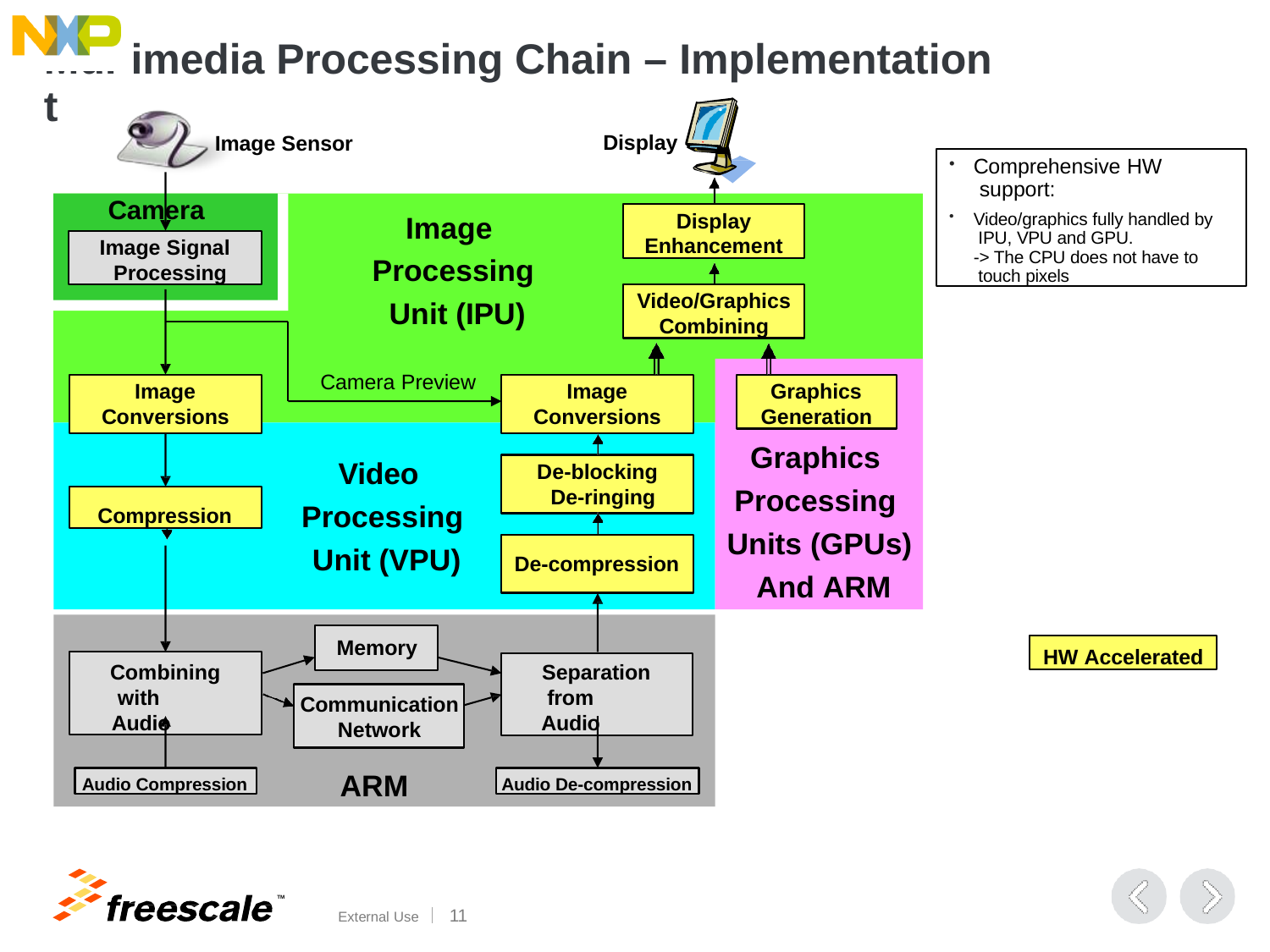

# imedia Processing Chain – Implementation
Mult

Display
Image Sensor

Comprehensive HW  support:
Video/graphics fully handled by  IPU, VPU and GPU.
-> The CPU does not have to  touch pixels

Camera

Image  Processing  Unit (IPU)
Display  Enhancement
Image Signal  Processing

Video/Graphics
Combining

Camera Preview

Graphics  Generation

Image  Conversions
Image  Conversions

Graphics  Processing  Units (GPUs)  And ARM

Video  Processing  Unit (VPU)

De-blocking  De-ringing
Compression

De-compression

Memory

Communication
Network

ARM
HW Accelerated
Combining  with Audio
Separation  from Audio

Audio Compression
Audio De-compression
TM
External Use	11